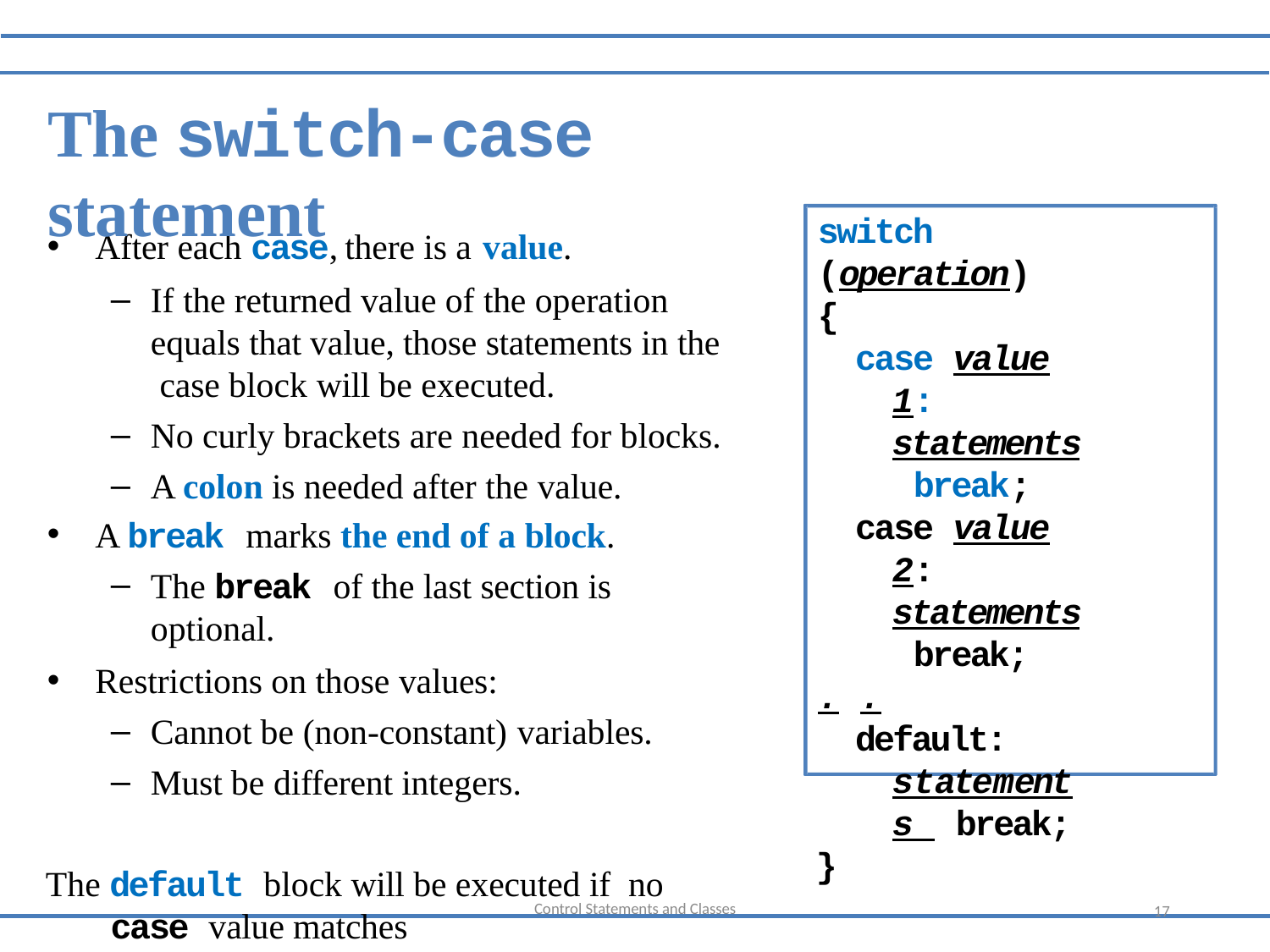

The switch-case statement

switch (operation)
{
case value 1:  statements  break;
case value 2:  statements  break;
. .
default:  statements  break;
}
After each case, there is a value.
If the returned value of the operation  equals that value, those statements in the  case block will be executed.
No curly brackets are needed for blocks.
A colon is needed after the value.
A break marks the end of a block.
The break of the last section is optional.
Restrictions on those values:
Cannot be (non-constant) variables.
Must be different integers.

The default block will be executed if  no case value matches
Control Statements and Classes
17